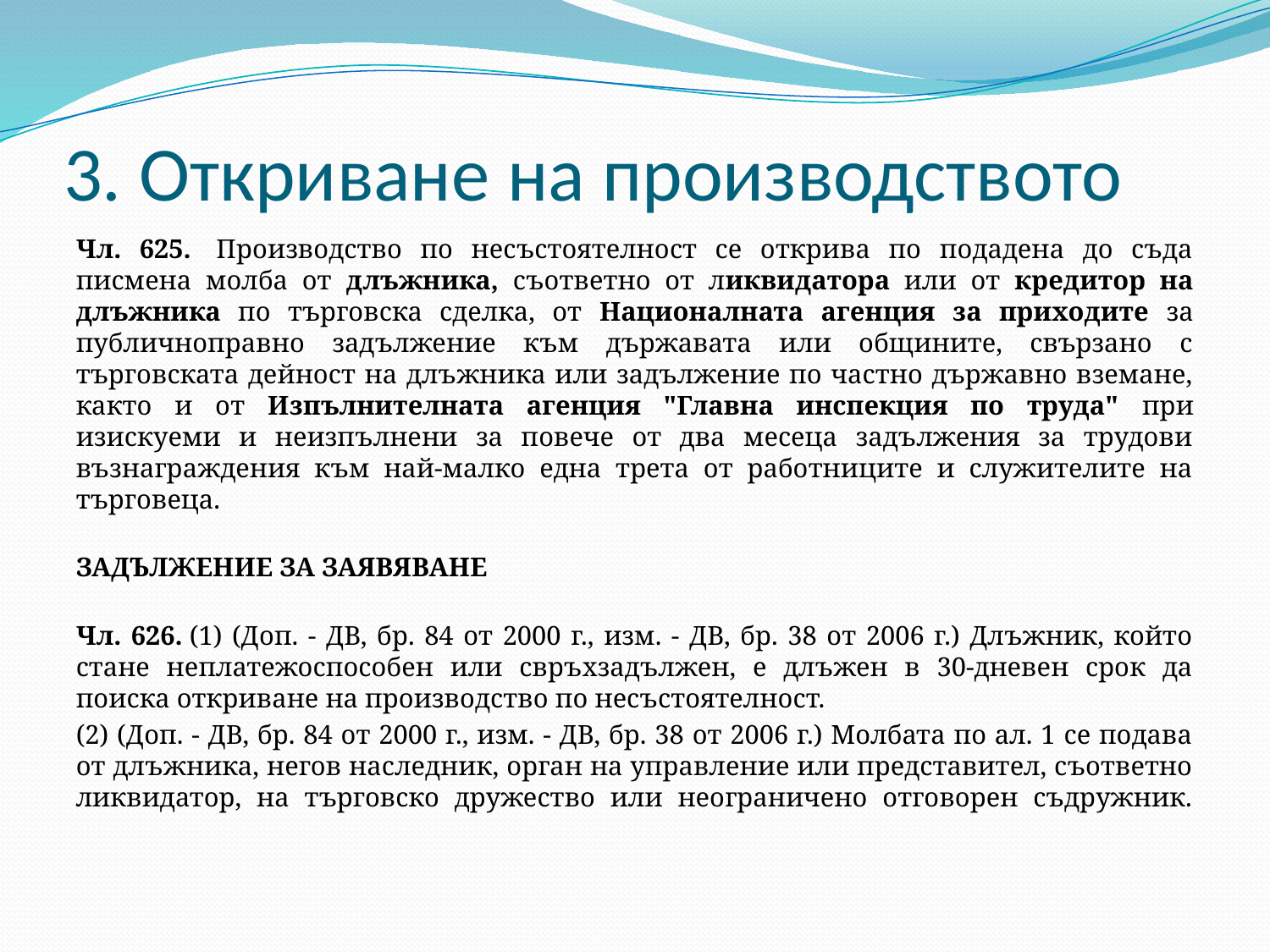

# 3. Откриване на производството
Чл. 625.  Производство по несъстоятелност се открива по подадена до съда писмена молба от длъжника, съответно от ликвидатора или от кредитор на длъжника по търговска сделка, от Националната агенция за приходите за публичноправно задължение към държавата или общините, свързано с търговската дейност на длъжника или задължение по частно държавно вземане, както и от Изпълнителната агенция "Главна инспекция по труда" при изискуеми и неизпълнени за повече от два месеца задължения за трудови възнаграждения към най-малко една трета от работниците и служителите на търговеца.
ЗАДЪЛЖЕНИЕ ЗА ЗАЯВЯВАНЕ
Чл. 626. (1) (Доп. - ДВ, бр. 84 от 2000 г., изм. - ДВ, бр. 38 от 2006 г.) Длъжник, който стане неплатежоспособен или свръхзадължен, е длъжен в 30-дневен срок да поиска откриване на производство по несъстоятелност.
(2) (Доп. - ДВ, бр. 84 от 2000 г., изм. - ДВ, бр. 38 от 2006 г.) Молбата по ал. 1 се подава от длъжника, негов наследник, орган на управление или представител, съответно ликвидатор, на търговско дружество или неограничено отговорен съдружник.